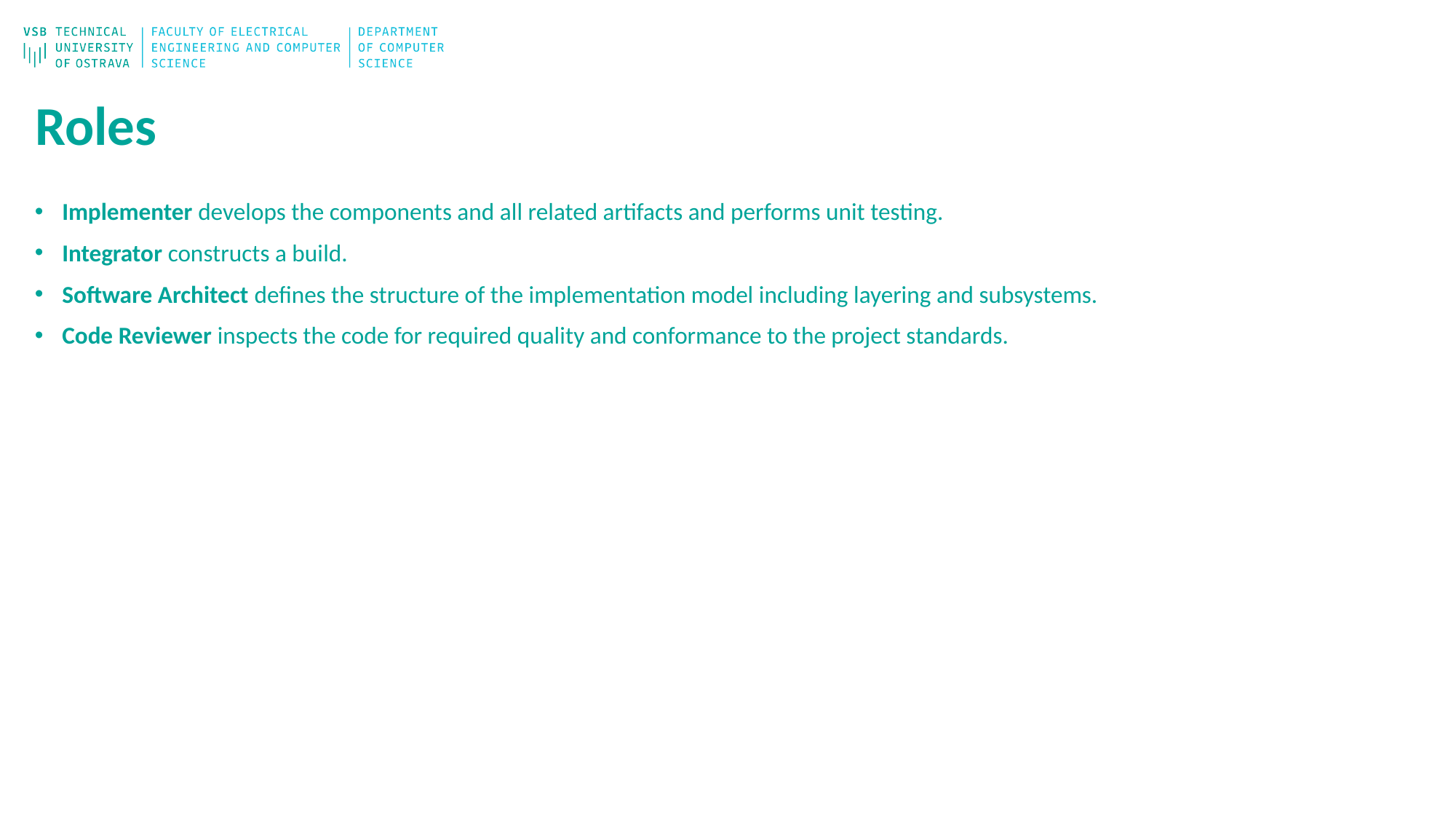

# Roles
Implementer develops the components and all related artifacts and performs unit testing.
Integrator constructs a build.
Software Architect defines the structure of the implementation model including layering and subsystems.
Code Reviewer inspects the code for required quality and conformance to the project standards.